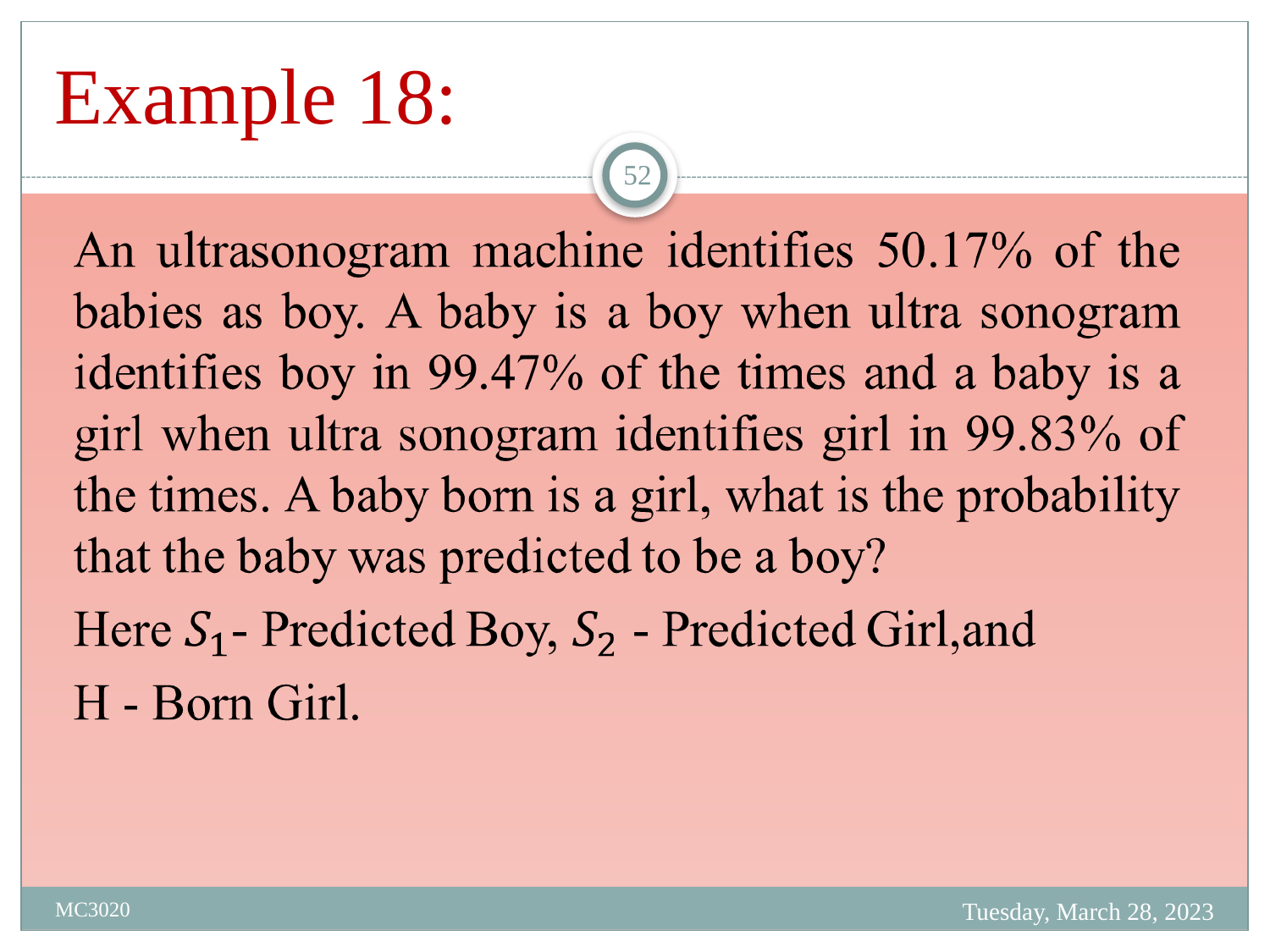

# Example 18:
52

Tuesday, March 28, 2023
MC3020